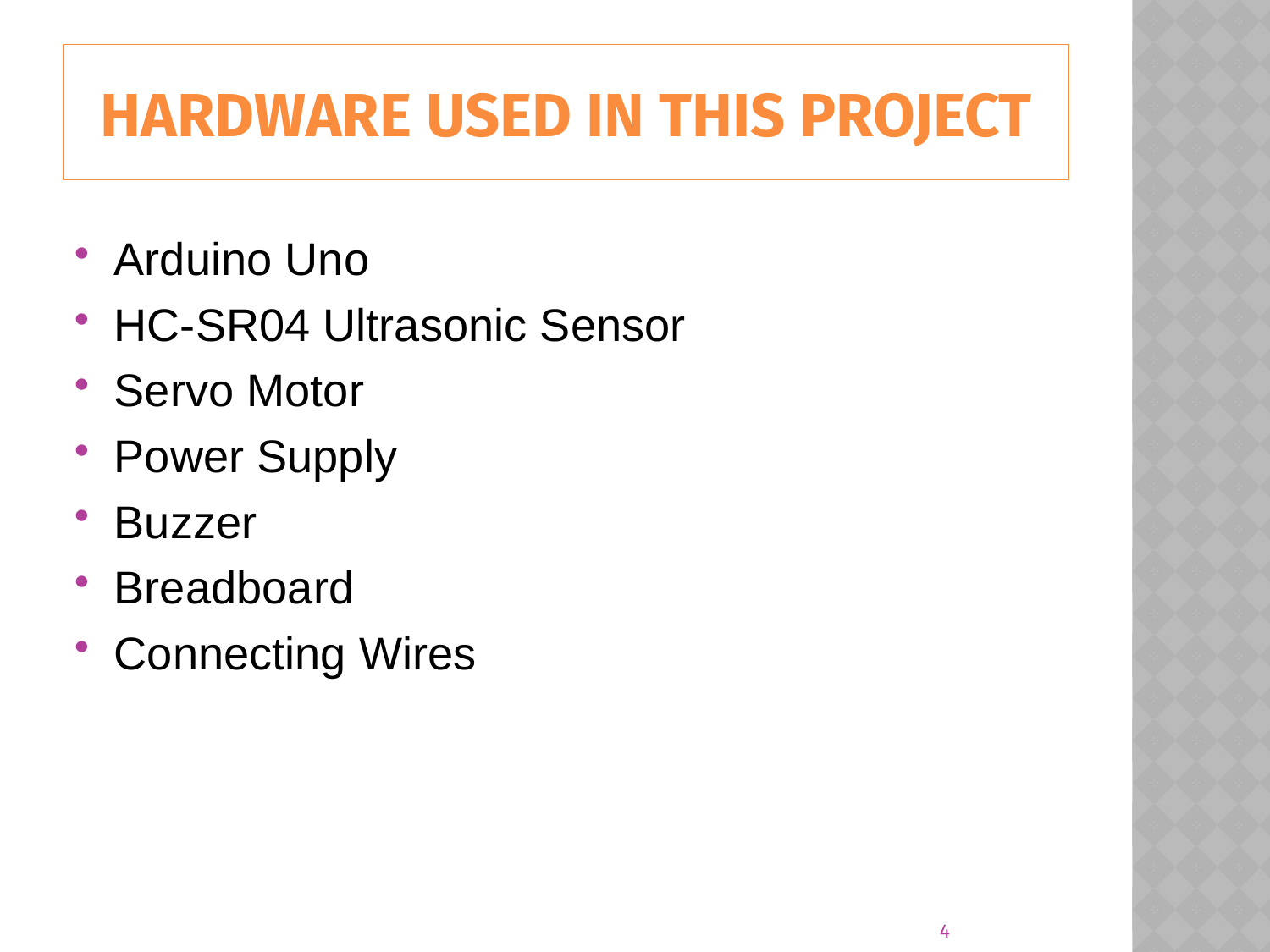

# Hardware used in this Project
Arduino Uno
HC-SR04 Ultrasonic Sensor
Servo Motor
Power Supply
Buzzer
Breadboard
Connecting Wires
4